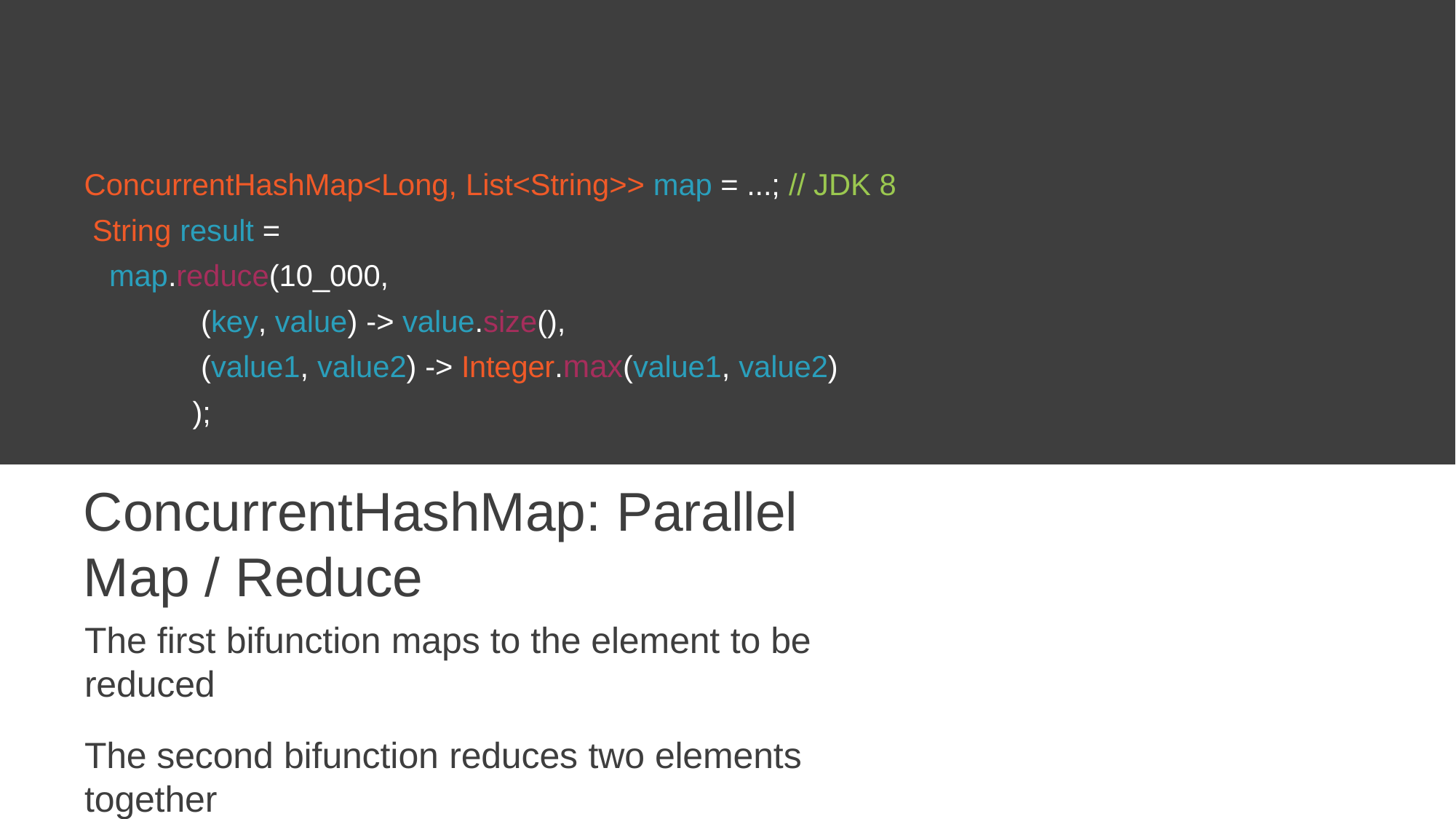

ConcurrentHashMap<Long, List<String>> map = ...; // JDK 8  String result =
map.reduce(10_000,
(key, value) -> value.size(),
(value1, value2) -> Integer.max(value1, value2)
);

ConcurrentHashMap: Parallel Map / Reduce
The first bifunction maps to the element to be reduced
The second bifunction reduces two elements together
51